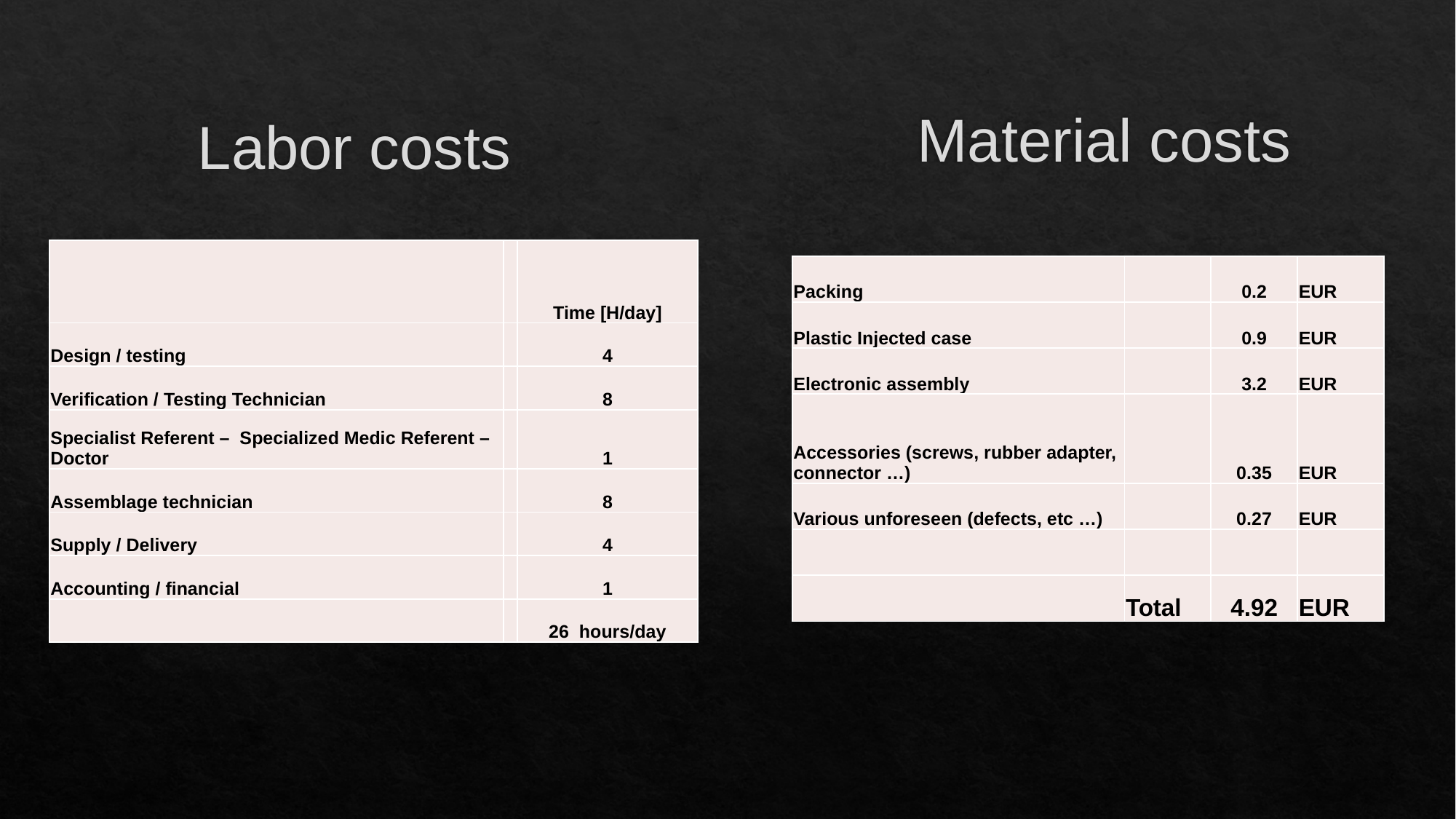

Material costs
# Labor costs
|  |  | Time [H/day] |
| --- | --- | --- |
| Design / testing |  | 4 |
| Verification / Testing Technician |  | 8 |
| Specialist Referent – Specialized Medic Referent – Doctor |  | 1 |
| Assemblage technician |  | 8 |
| Supply / Delivery |  | 4 |
| Accounting / financial |  | 1 |
|  |  | 26 hours/day |
| Packing |  | 0.2 | EUR |
| --- | --- | --- | --- |
| Plastic Injected case |  | 0.9 | EUR |
| Electronic assembly |  | 3.2 | EUR |
| Accessories (screws, rubber adapter, connector …) |  | 0.35 | EUR |
| Various unforeseen (defects, etc …) |  | 0.27 | EUR |
|  |  |  |  |
|  | Total | 4.92 | EUR |